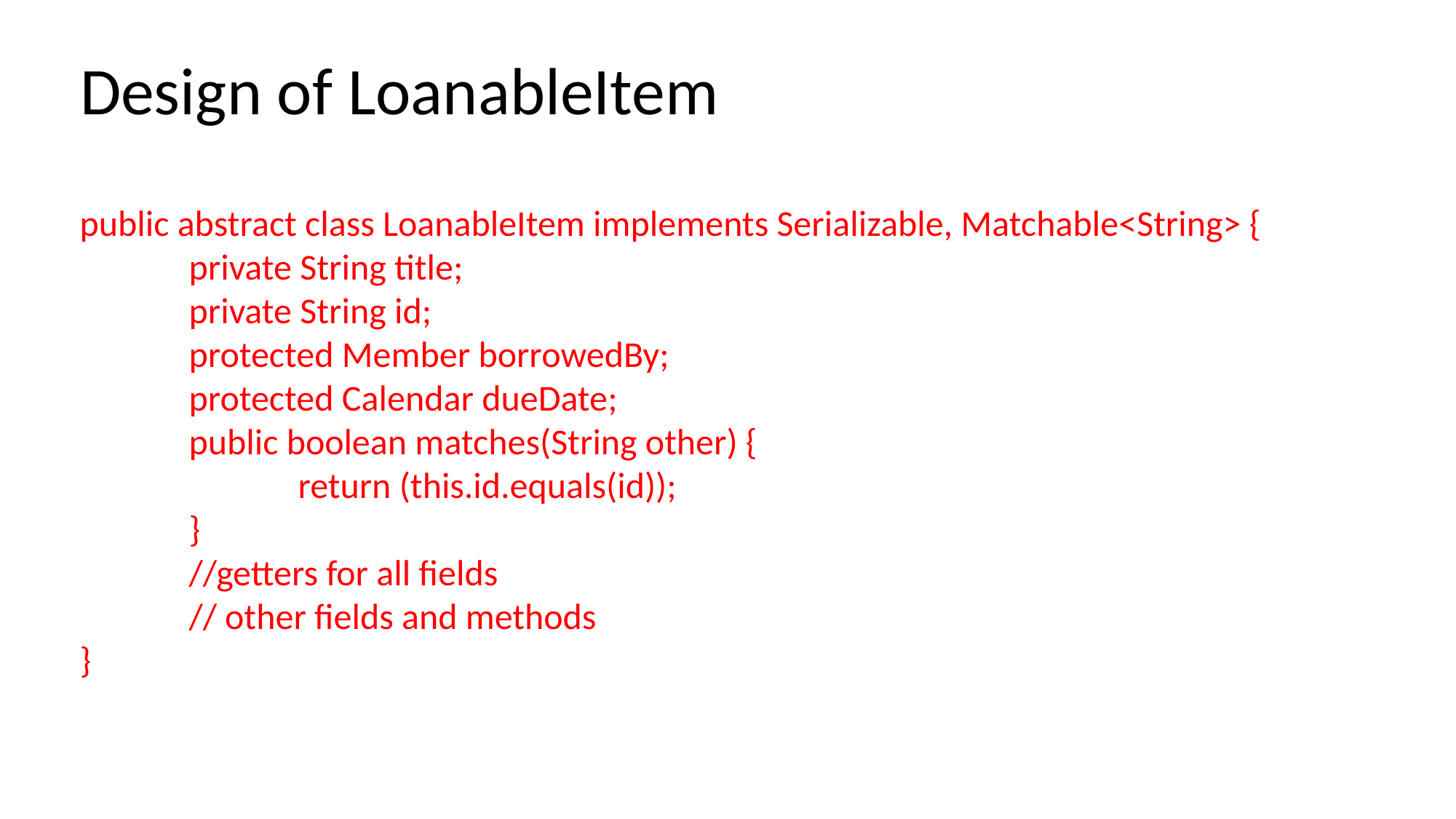

# Design of LoanableItem
public abstract class LoanableItem implements Serializable, Matchable<String> {
  	private String title;
	private String id;
  	protected Member borrowedBy;
  	protected Calendar dueDate;
  	public boolean matches(String other) {
    		return (this.id.equals(id));
  	}
  	//getters for all fields
  	// other fields and methods
}